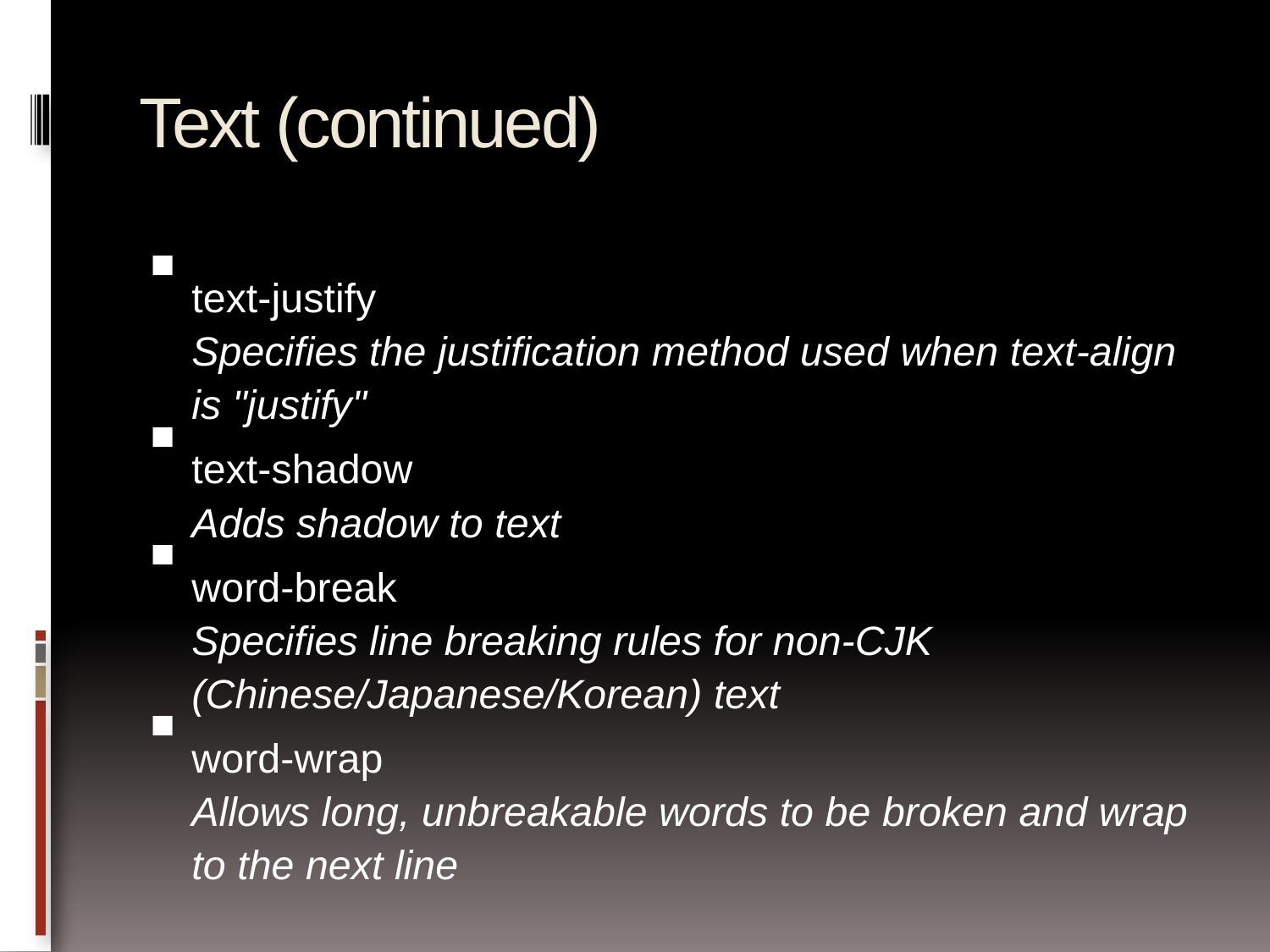

# Text (continued)
text-justify
Specifies the justification method used when text-align is "justify"
text-shadow
Adds shadow to text
word-break
Specifies line breaking rules for non-CJK (Chinese/Japanese/Korean) text
word-wrap
Allows long, unbreakable words to be broken and wrap to the next line